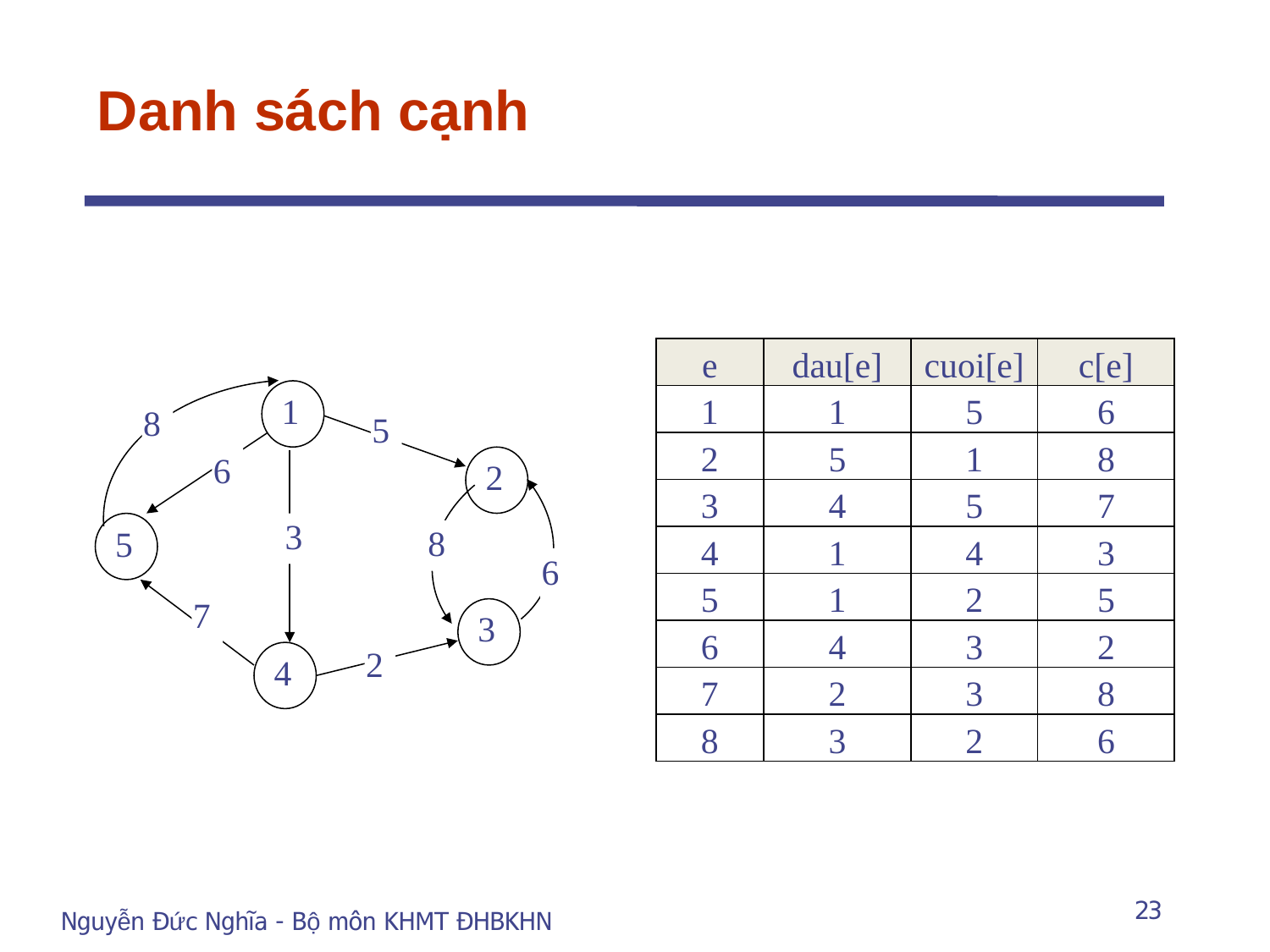

# Danh sách cạnh
| e | dau[e] | cuoi[e] | c[e] |
| --- | --- | --- | --- |
| 1 | 1 | 5 | 6 |
| 2 | 5 | 1 | 8 |
| 3 | 4 | 5 | 7 |
| 4 | 1 | 4 | 3 |
| 5 | 1 | 2 | 5 |
| 6 | 4 | 3 | 2 |
| 7 | 2 | 3 | 8 |
| 8 | 3 | 2 | 6 |

1

8
5
6

2

5
3
8
6
7

3
2

4
23
Nguyễn Đức Nghĩa - Bộ môn KHMT ĐHBKHN